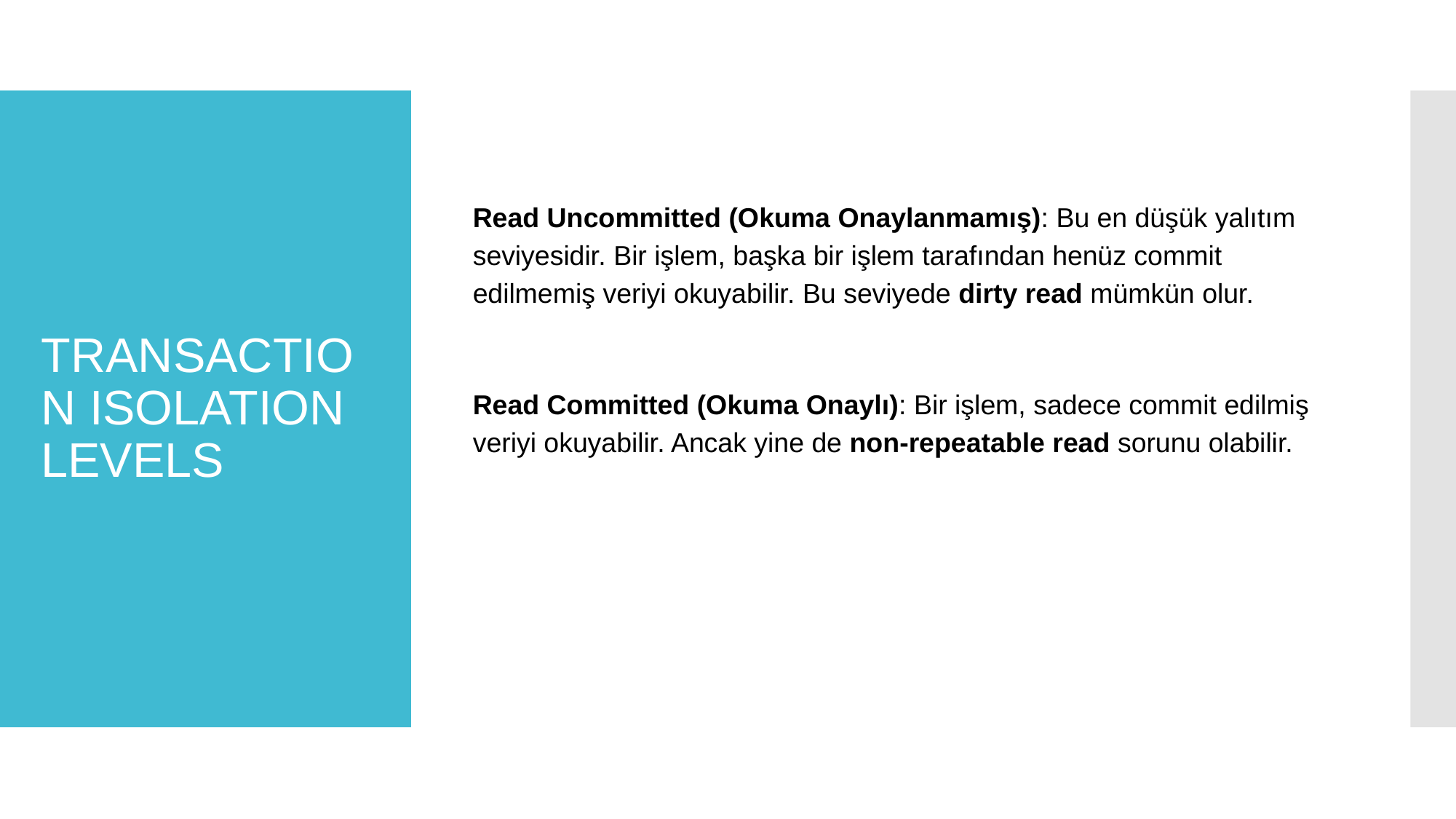

Read Uncommitted (Okuma Onaylanmamış): Bu en düşük yalıtım seviyesidir. Bir işlem, başka bir işlem tarafından henüz commit edilmemiş veriyi okuyabilir. Bu seviyede dirty read mümkün olur.

Read Committed (Okuma Onaylı): Bir işlem, sadece commit edilmiş veriyi okuyabilir. Ancak yine de non-repeatable read sorunu olabilir.

# TRANSACTION ISOLATION
LEVELS